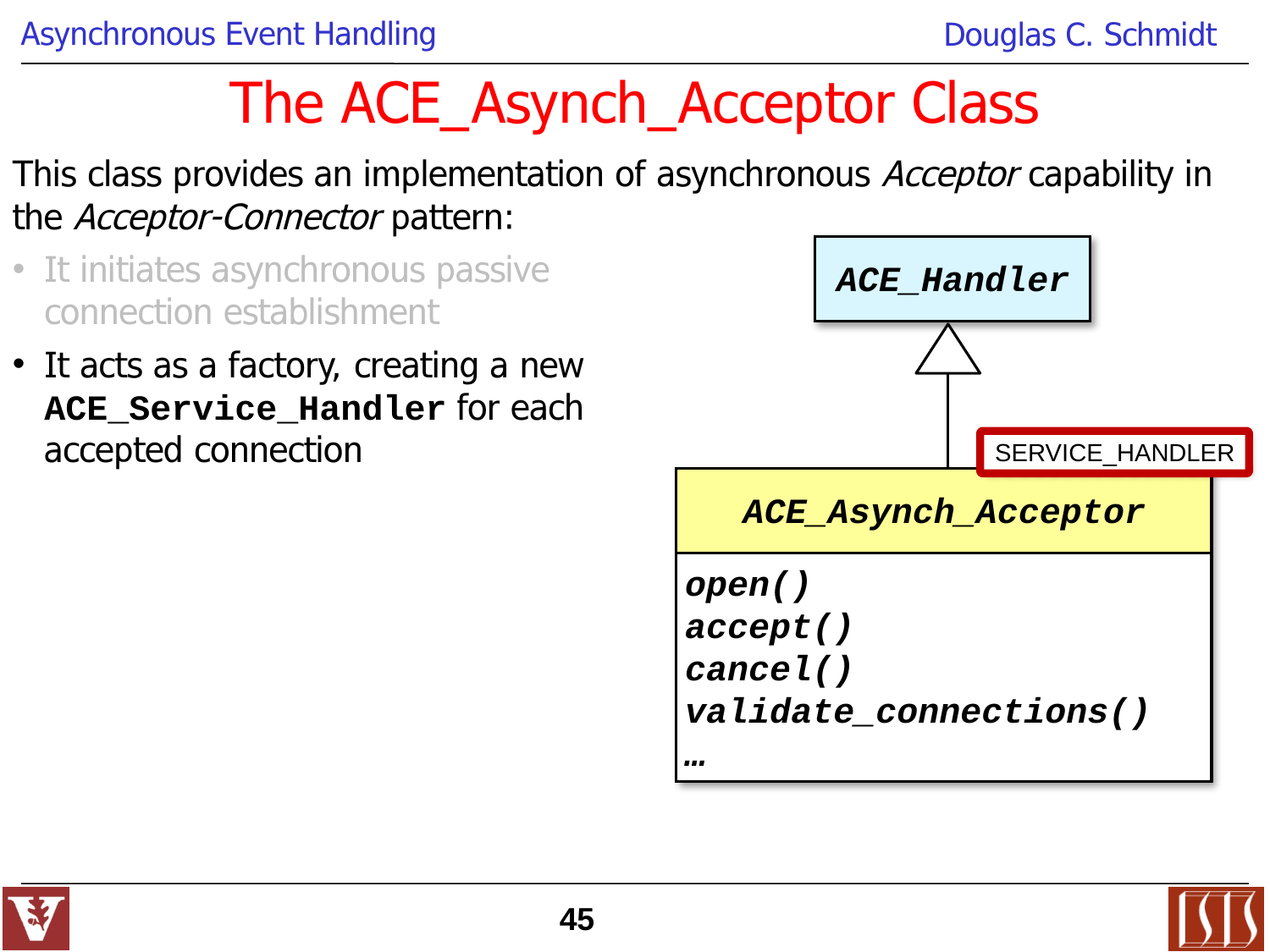

# The ACE_Asynch_Acceptor Class
This class provides an implementation of asynchronous Acceptor capability in the Acceptor-Connector pattern:
It initiates asynchronous passive
connection establishment
It acts as a factory, creating a new
ACE_Service_Handler for each
accepted connection

ACE_Handler

SERVICE_HANDLER

ACE_Asynch_Acceptor

open()
accept()
cancel()
validate_connections()
…